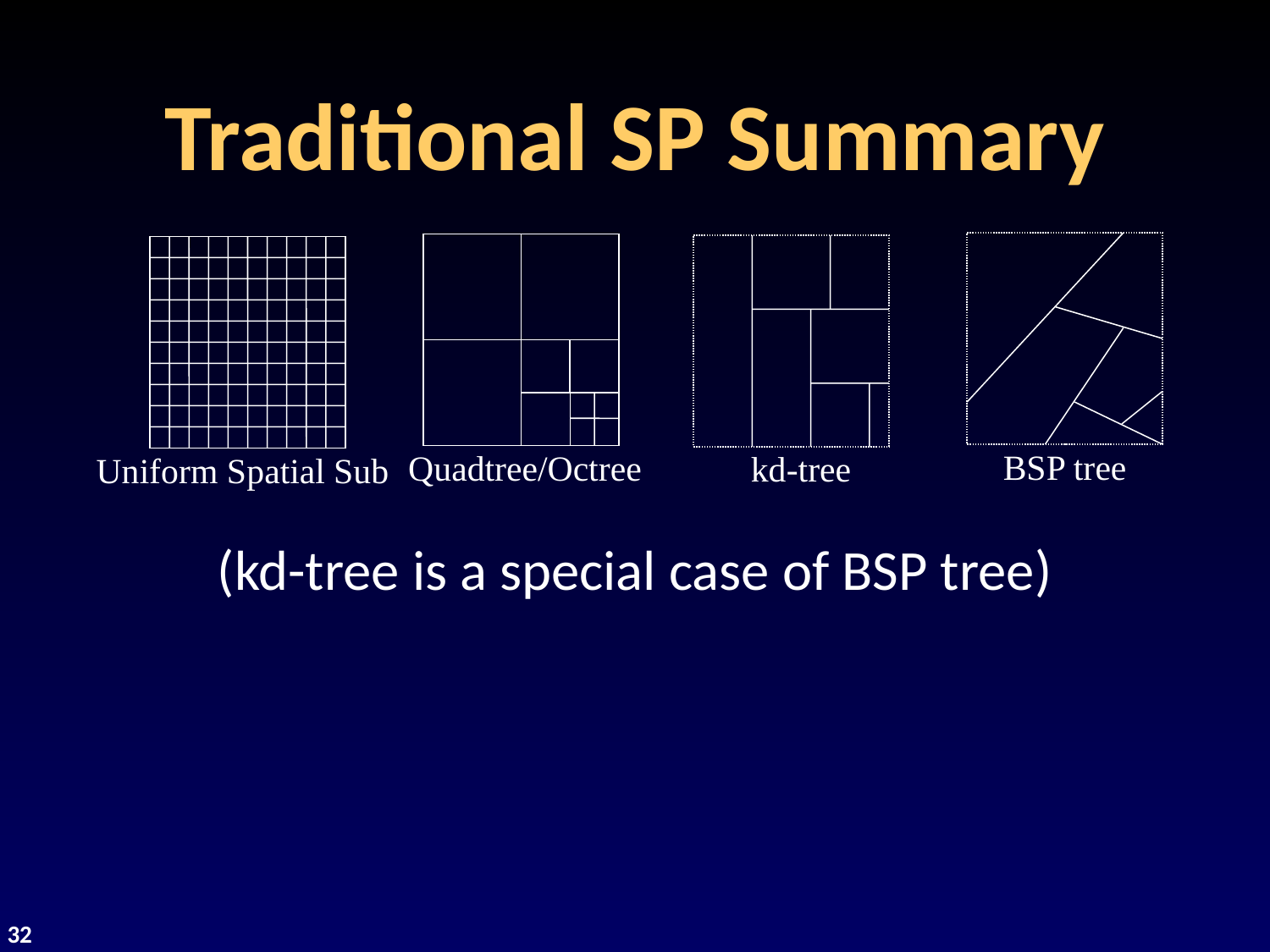

# Traditional SP Summary

BSP tree

Quadtree/Octree

kd-tree

Uniform Spatial Sub
(kd-tree is a special case of BSP tree)
32